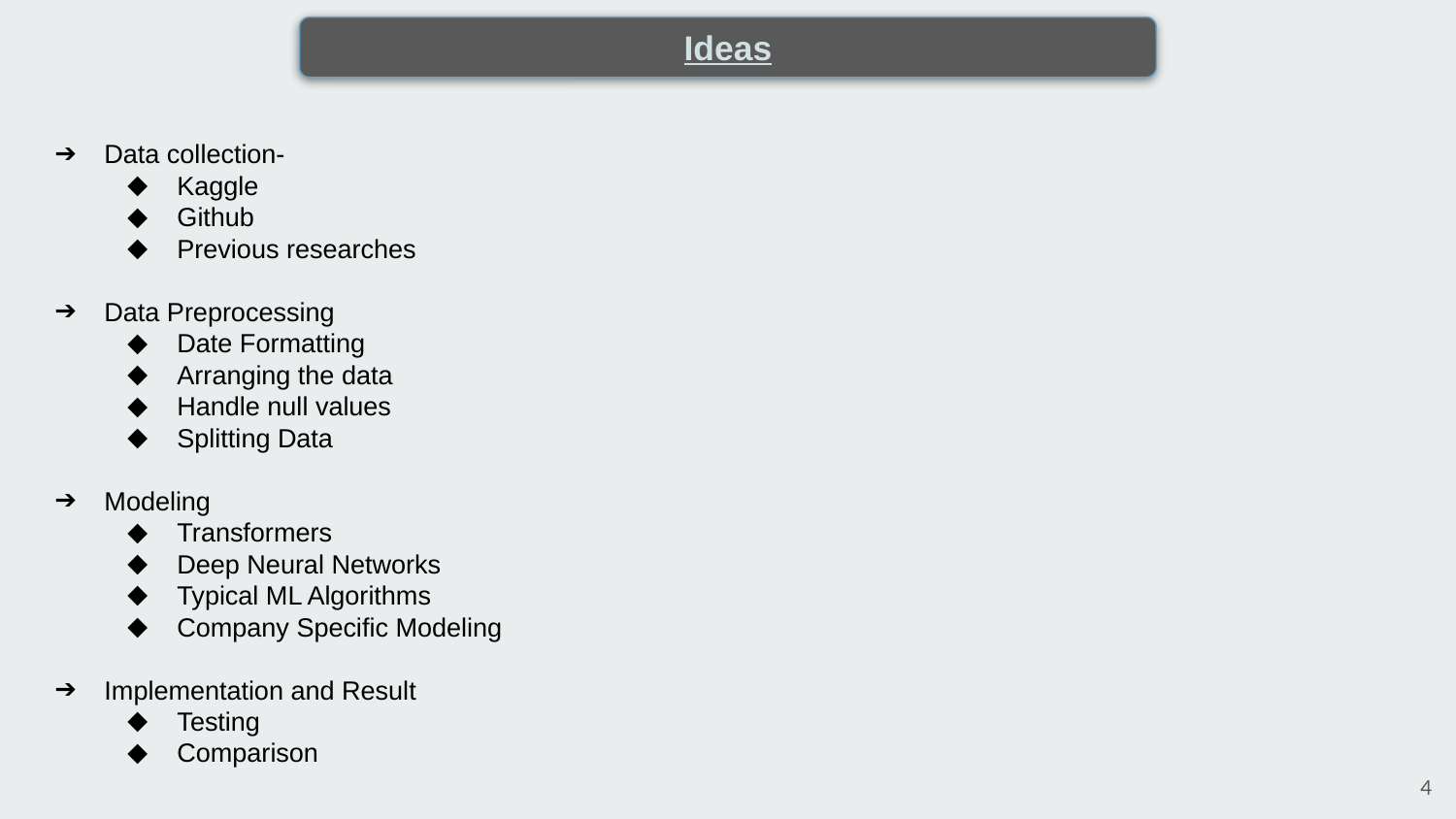

Ideas

Data collection-
Kaggle
Github
Previous researches

Data Preprocessing
Date Formatting
Arranging the data
Handle null values
Splitting Data

Modeling
Transformers
Deep Neural Networks
Typical ML Algorithms
Company Specific Modeling

Implementation and Result
Testing
Comparison
4